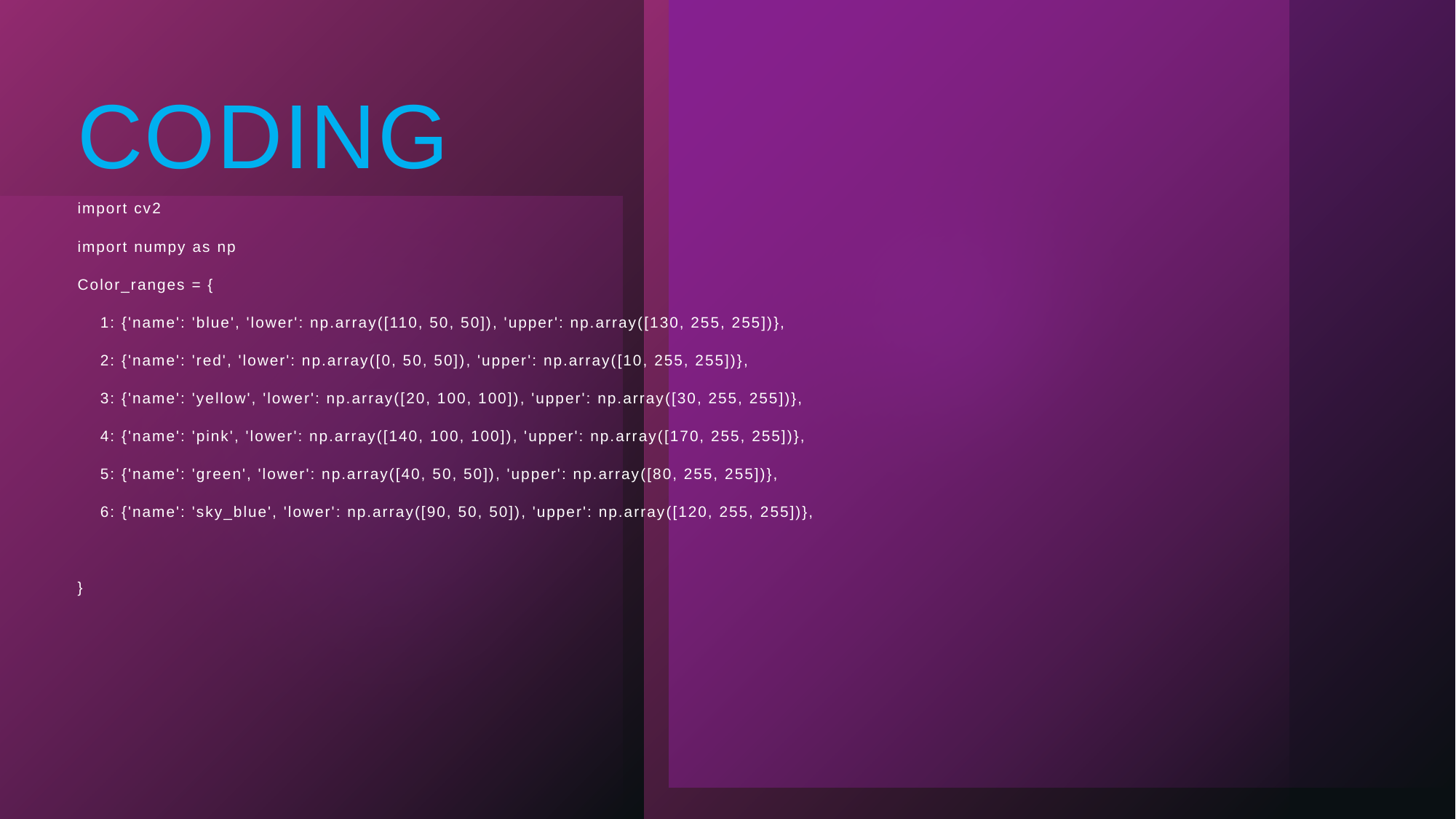

# CODING
import cv2
import numpy as np
Color_ranges = {
    1: {'name': 'blue', 'lower': np.array([110, 50, 50]), 'upper': np.array([130, 255, 255])},
    2: {'name': 'red', 'lower': np.array([0, 50, 50]), 'upper': np.array([10, 255, 255])},
    3: {'name': 'yellow', 'lower': np.array([20, 100, 100]), 'upper': np.array([30, 255, 255])},
    4: {'name': 'pink', 'lower': np.array([140, 100, 100]), 'upper': np.array([170, 255, 255])},
    5: {'name': 'green', 'lower': np.array([40, 50, 50]), 'upper': np.array([80, 255, 255])},
    6: {'name': 'sky_blue', 'lower': np.array([90, 50, 50]), 'upper': np.array([120, 255, 255])},

}